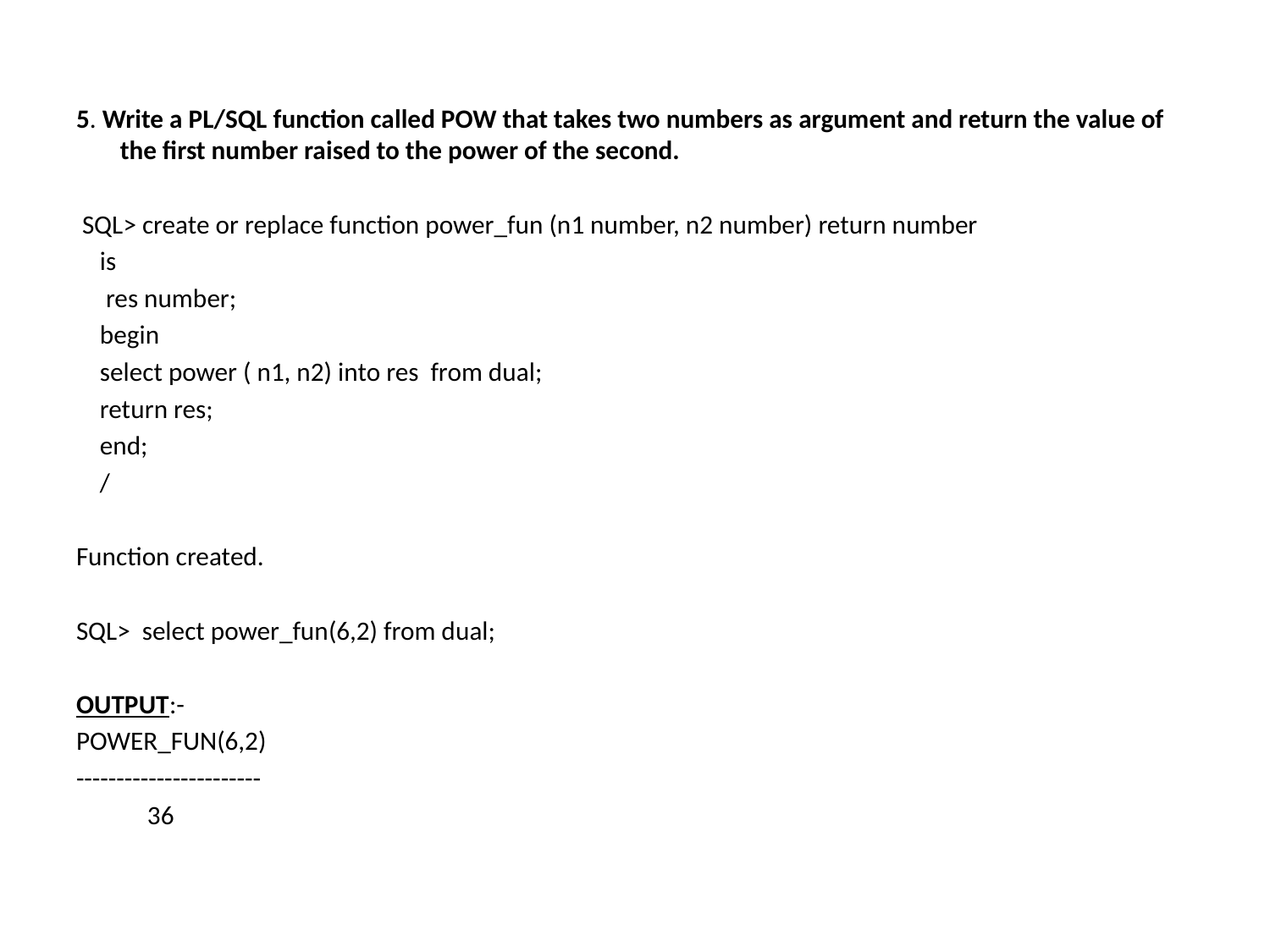

#
5. Write a PL/SQL function called POW that takes two numbers as argument and return the value of the first number raised to the power of the second.

 SQL> create or replace function power_fun (n1 number, n2 number) return number
    is
     res number;
    begin
    select power ( n1, n2) into res  from dual;
    return res;
    end;
    /

Function created.

SQL>  select power_fun(6,2) from dual;

OUTPUT:-
POWER_FUN(6,2)
-----------------------
            36